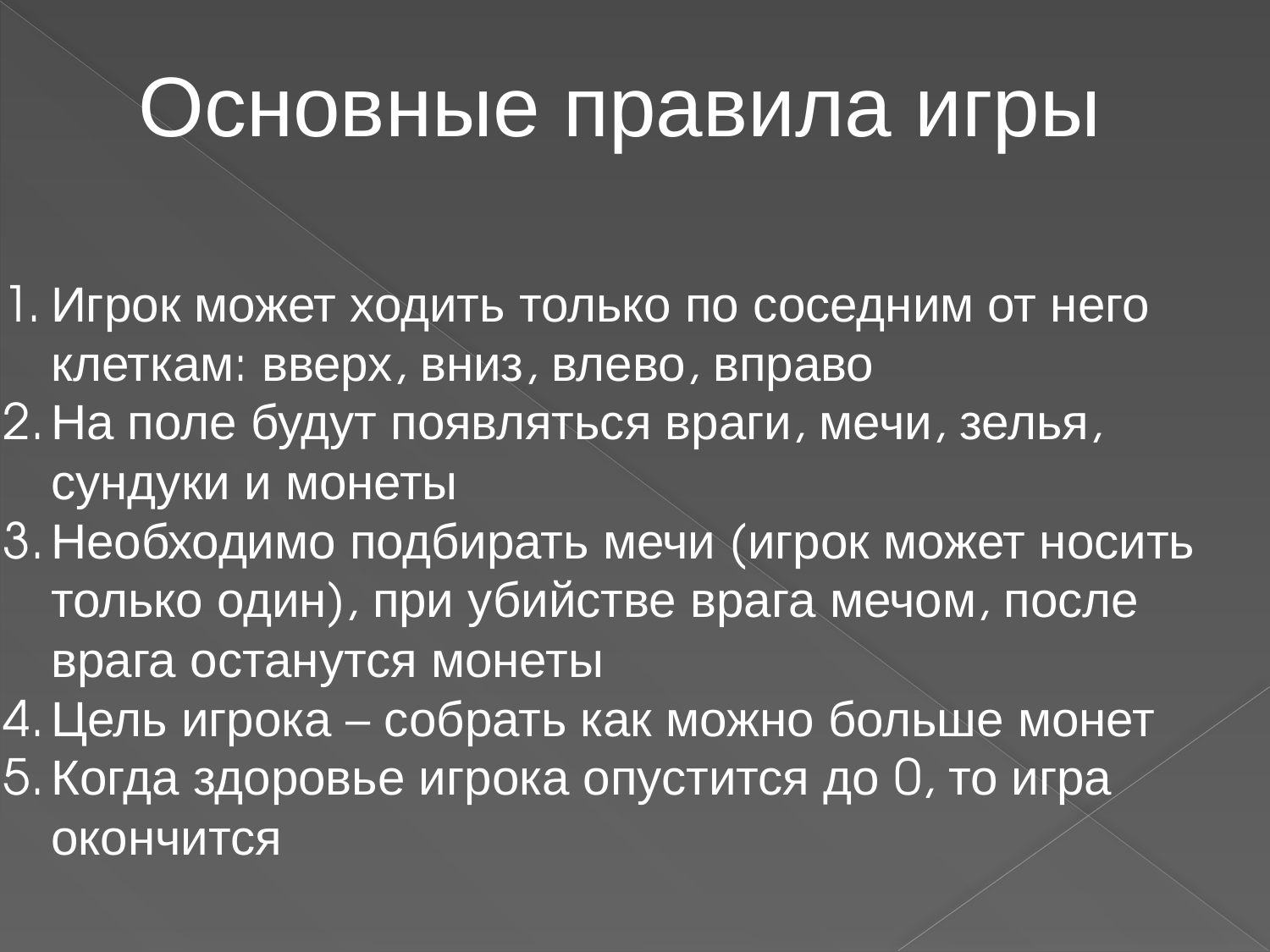

Основные правила игры
Игрок может ходить только по соседним от него клеткам: вверх, вниз, влево, вправо
На поле будут появляться враги, мечи, зелья, сундуки и монеты
Необходимо подбирать мечи (игрок может носить только один), при убийстве врага мечом, после врага останутся монеты
Цель игрока – собрать как можно больше монет
Когда здоровье игрока опустится до 0, то игра окончится